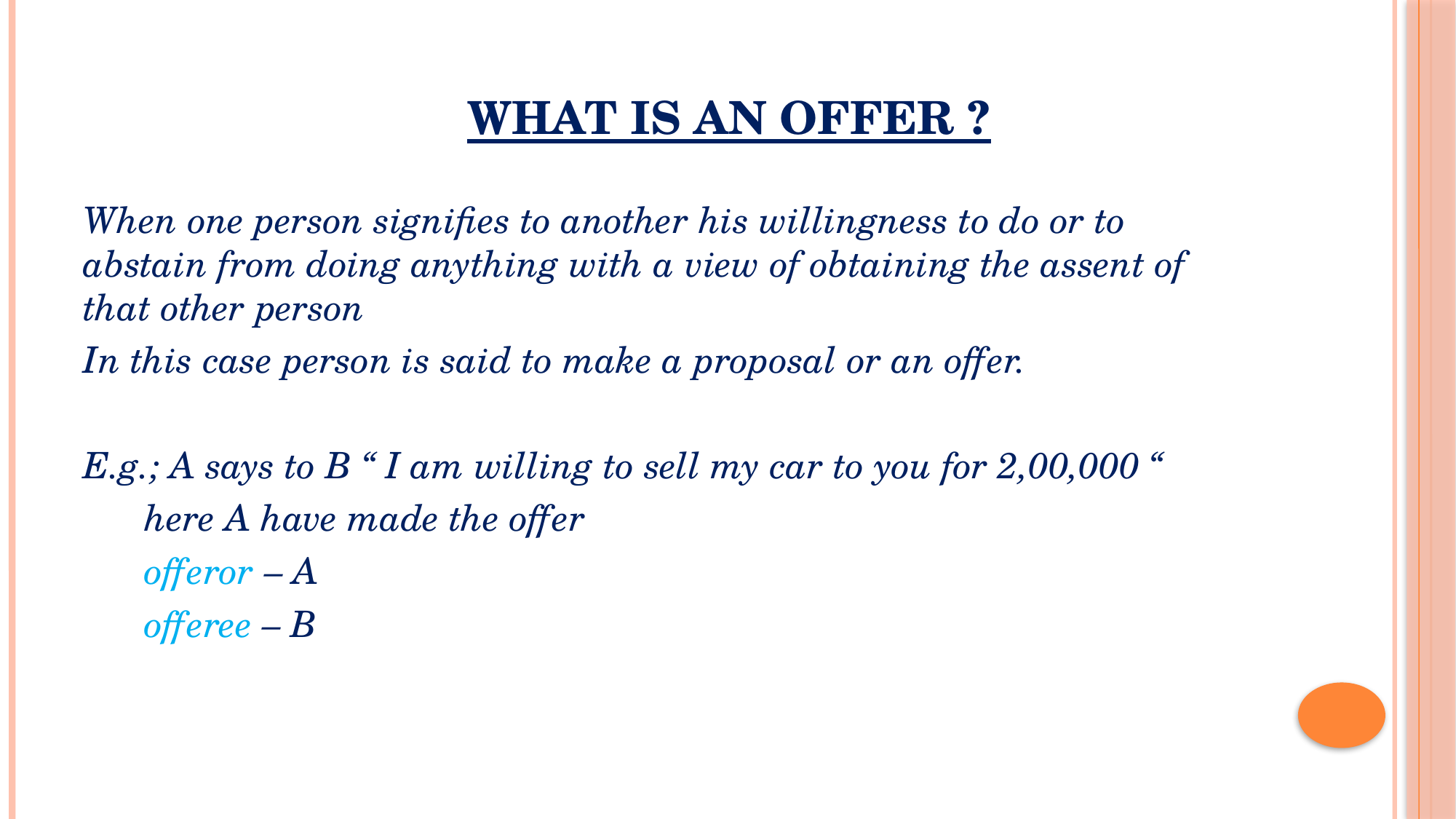

# WHAT IS AN OFFER ?
When one person signifies to another his willingness to do or to abstain from doing anything with a view of obtaining the assent of that other person
In this case person is said to make a proposal or an offer.

E.g.; A says to B “ I am willing to sell my car to you for 2,00,000 “
      here A have made the offer
      offeror – A
      offeree – B